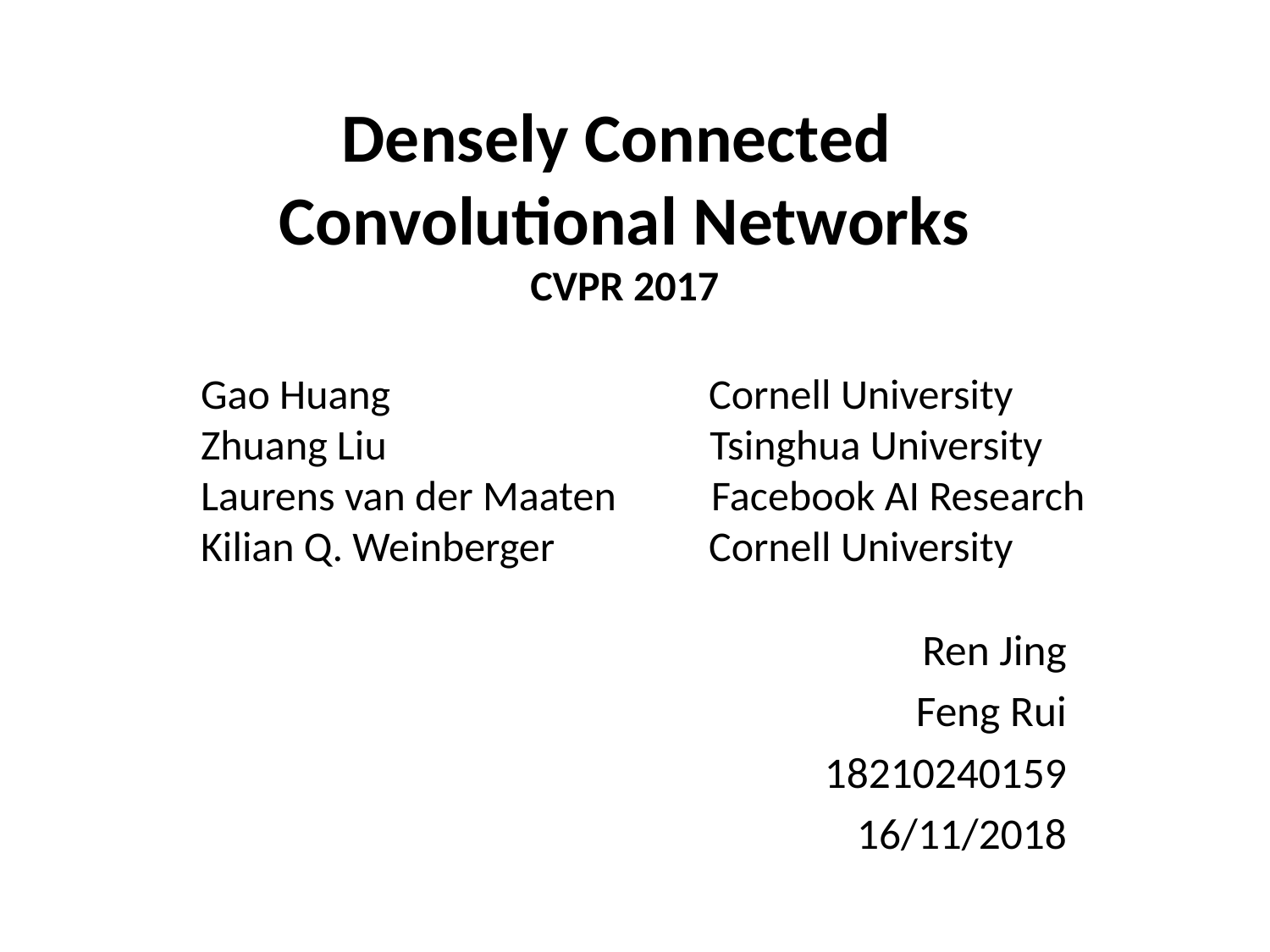

# Densely Connected Convolutional Networks CVPR 2017
Gao Huang                                 	Cornell University
Zhuang Liu                                  Tsinghua University
Laurens van der Maaten          Facebook AI Research
Kilian Q. Weinberger                	Cornell University
Ren Jing
Feng Rui
18210240159
16/11/2018